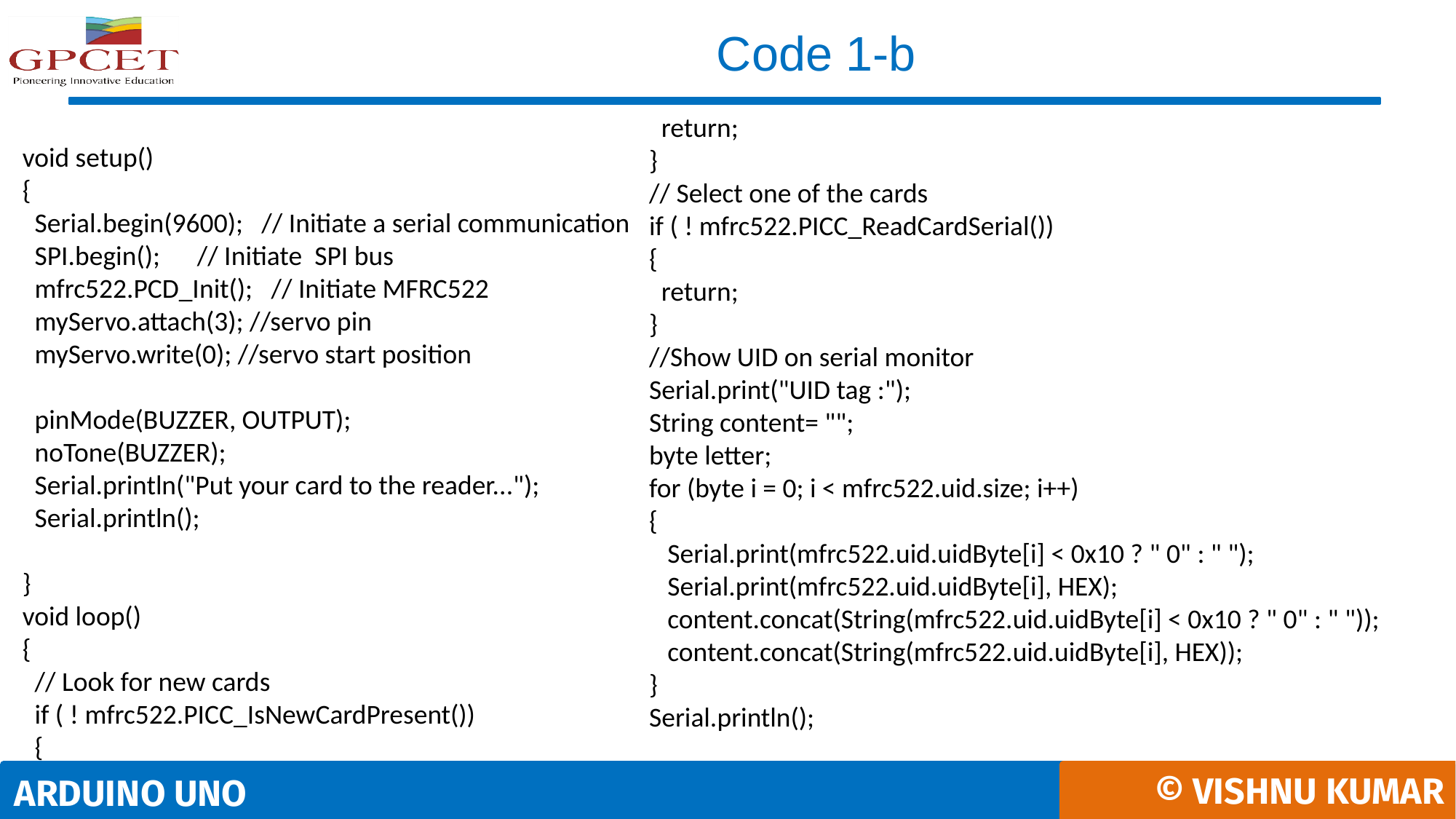

# Code 1-b

    return;
  }
  // Select one of the cards
  if ( ! mfrc522.PICC_ReadCardSerial())
  {
    return;
  }
  //Show UID on serial monitor
  Serial.print("UID tag :");
  String content= "";
  byte letter;
  for (byte i = 0; i < mfrc522.uid.size; i++)
  {
     Serial.print(mfrc522.uid.uidByte[i] < 0x10 ? " 0" : " ");
     Serial.print(mfrc522.uid.uidByte[i], HEX);
     content.concat(String(mfrc522.uid.uidByte[i] < 0x10 ? " 0" : " "));
     content.concat(String(mfrc522.uid.uidByte[i], HEX));
  }
  Serial.println();

void setup()
{
  Serial.begin(9600);   // Initiate a serial communication
  SPI.begin();      // Initiate  SPI bus
  mfrc522.PCD_Init();   // Initiate MFRC522
  myServo.attach(3); //servo pin
  myServo.write(0); //servo start position

  pinMode(BUZZER, OUTPUT);
  noTone(BUZZER);
  Serial.println("Put your card to the reader...");
  Serial.println();

}
void loop()
{
  // Look for new cards
  if ( ! mfrc522.PICC_IsNewCardPresent())
  {